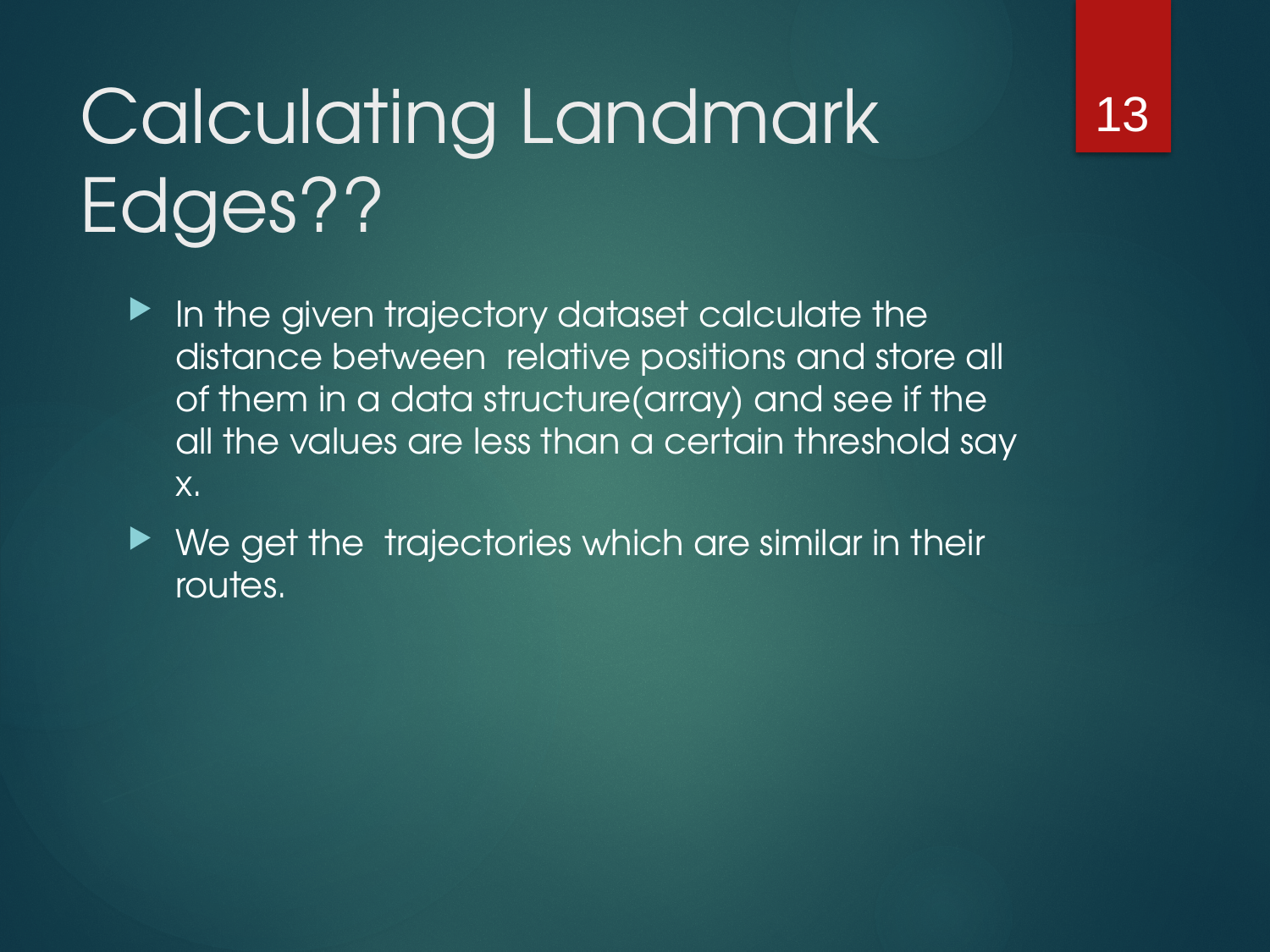

13
# Calculating Landmark Edges??
In the given trajectory dataset calculate the distance between  relative positions and store all of them in a data structure(array) and see if the all the values are less than a certain threshold say x.
We get the  trajectories which are similar in their routes.